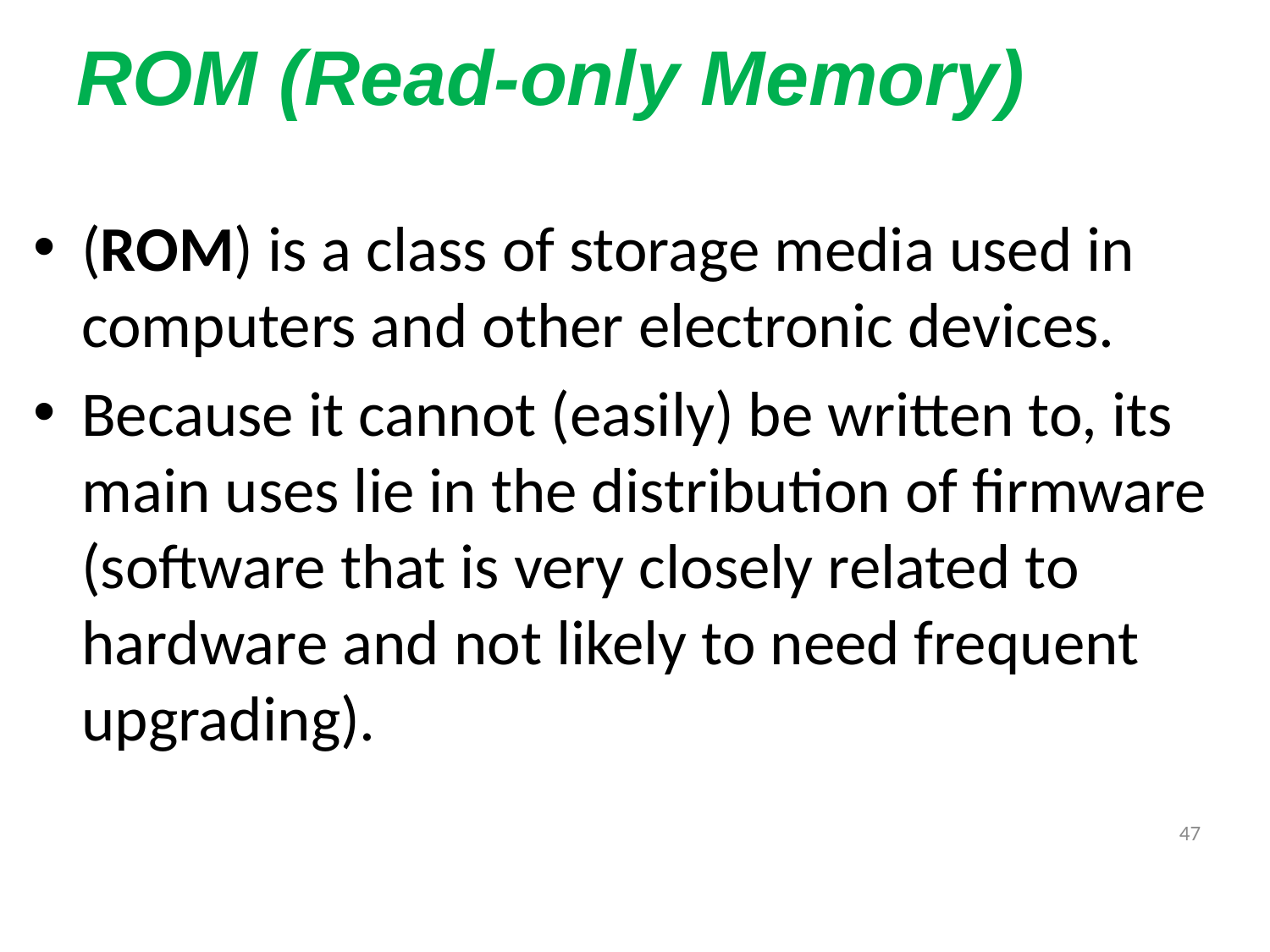

# ROM (Read-only Memory)
(ROM) is a class of storage media used in computers and other electronic devices.
Because it cannot (easily) be written to, its main uses lie in the distribution of firmware (software that is very closely related to hardware and not likely to need frequent upgrading).
47